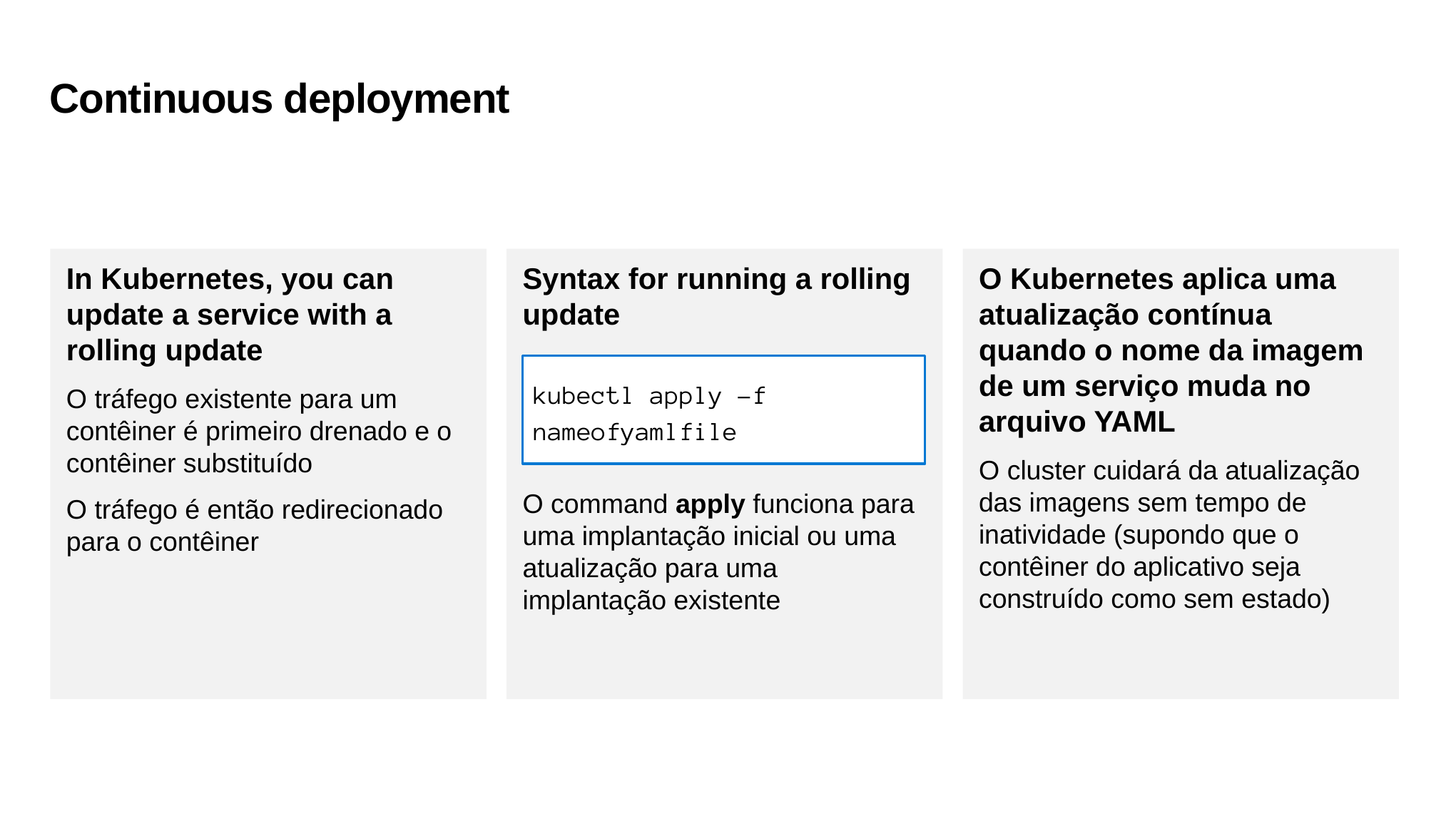

# Continuous deployment
In Kubernetes, you can update a service with a rolling update
O tráfego existente para um contêiner é primeiro drenado e o contêiner substituído
O tráfego é então redirecionado para o contêiner
Syntax for running a rolling update

O command apply funciona para uma implantação inicial ou uma atualização para uma implantação existente
O Kubernetes aplica uma atualização contínua quando o nome da imagem de um serviço muda no arquivo YAML
O cluster cuidará da atualização das imagens sem tempo de inatividade (supondo que o contêiner do aplicativo seja construído como sem estado)
kubectl apply -f nameofyamlfile